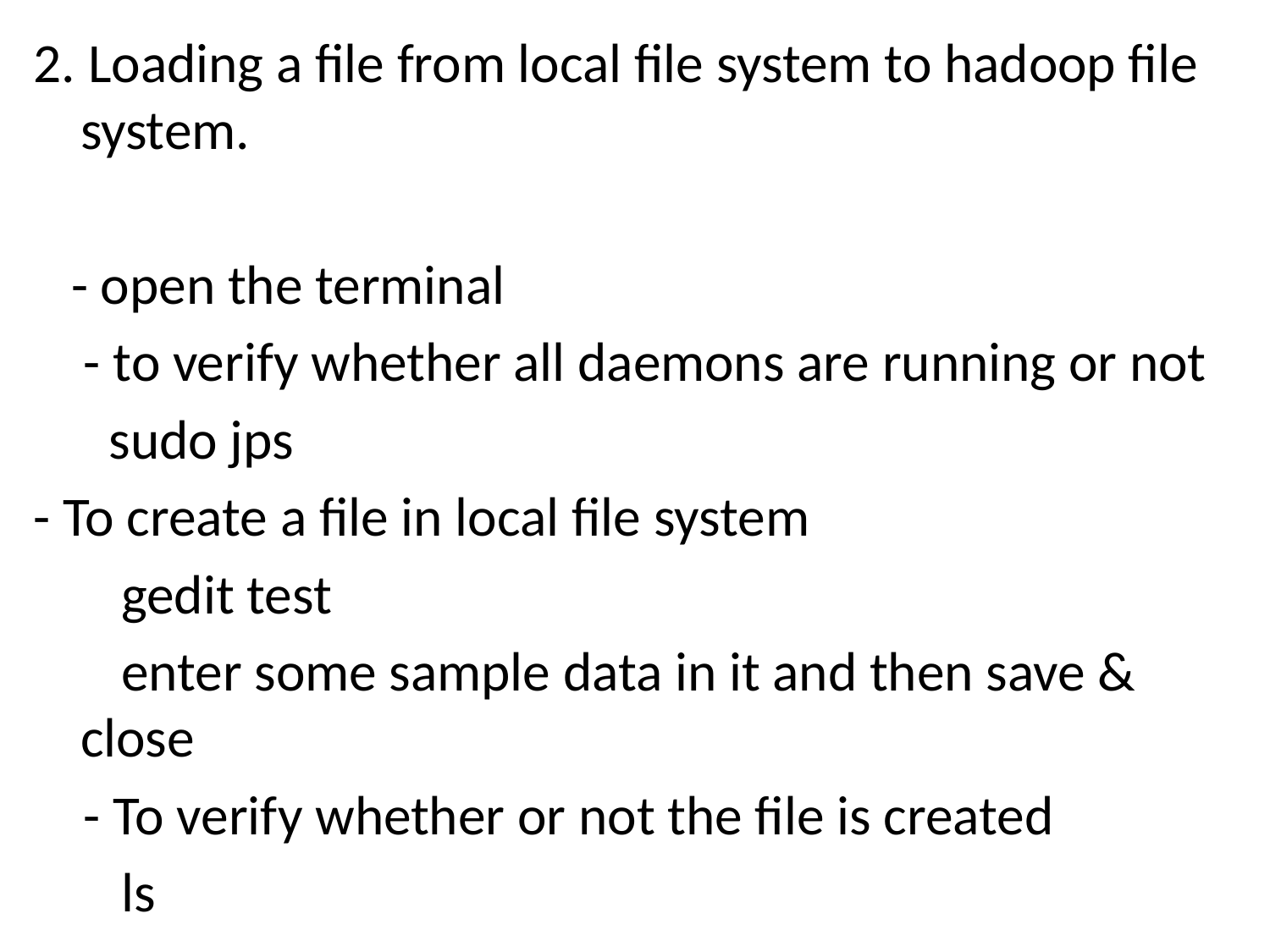

2. Loading a file from local file system to hadoop file system.

   - open the terminal
    - to verify whether all daemons are running or not
      sudo jps
- To create a file in local file system
       gedit test
       enter some sample data in it and then save & close
    - To verify whether or not the file is created
       ls